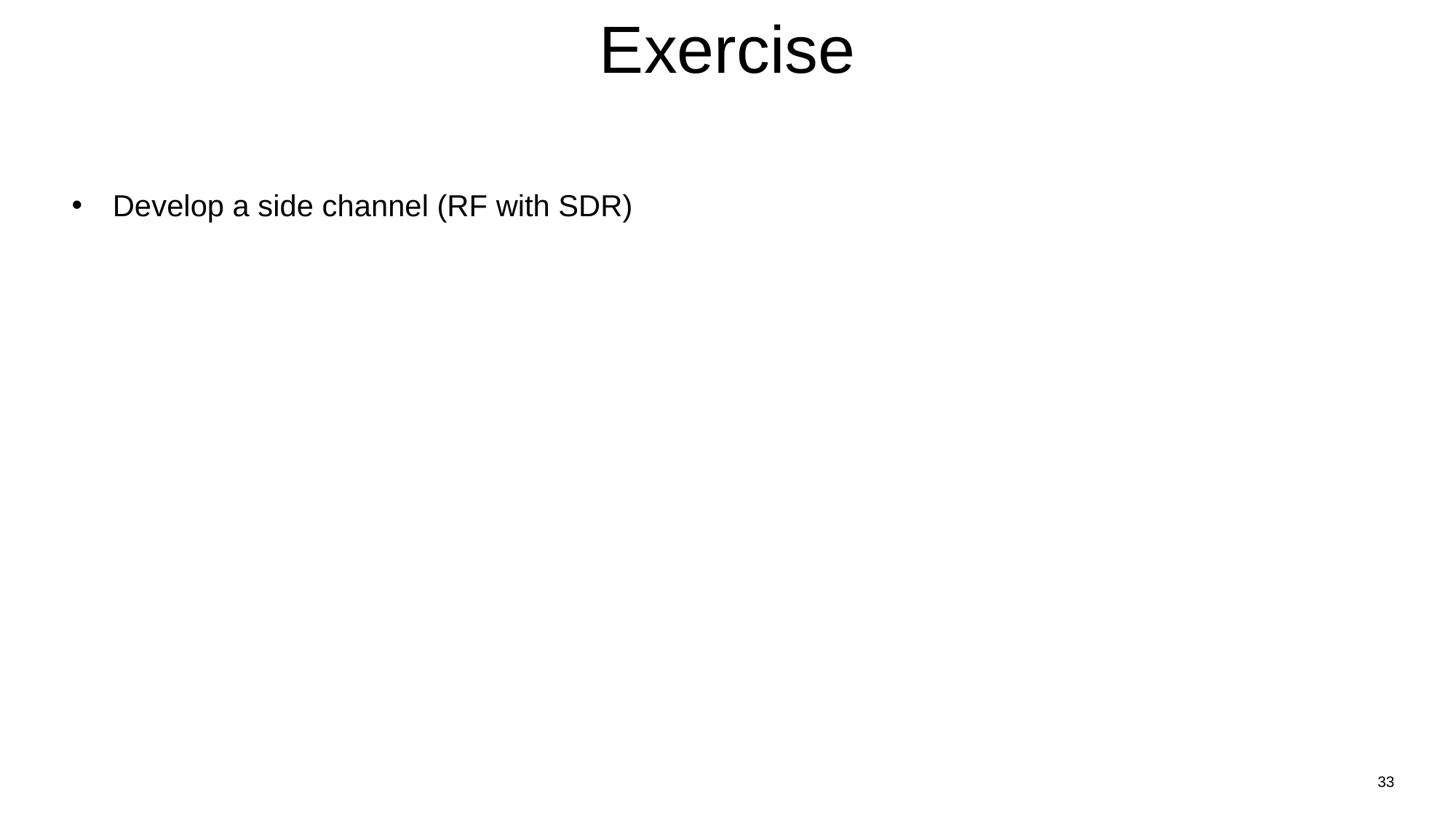

# Exercise
Develop a side channel (RF with SDR)
33